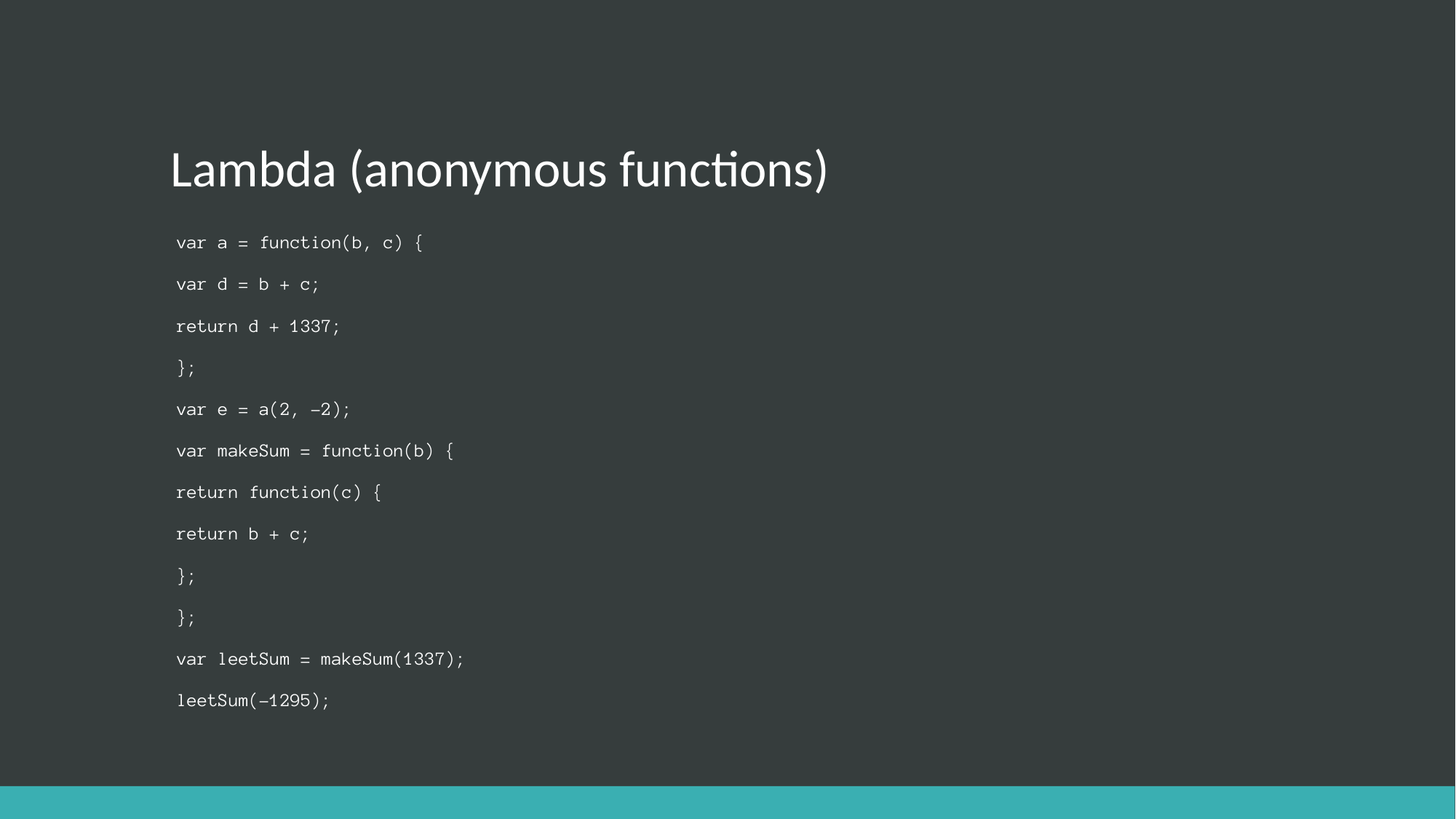

# Lambda (anonymous functions)
var a = function(b, c) {
	var d = b + c;
	return d + 1337;
};
var e = a(2, -2);
var makeSum = function(b) {
	return function(c) {
		return b + c;
	};
};
var leetSum = makeSum(1337);
leetSum(-1295);